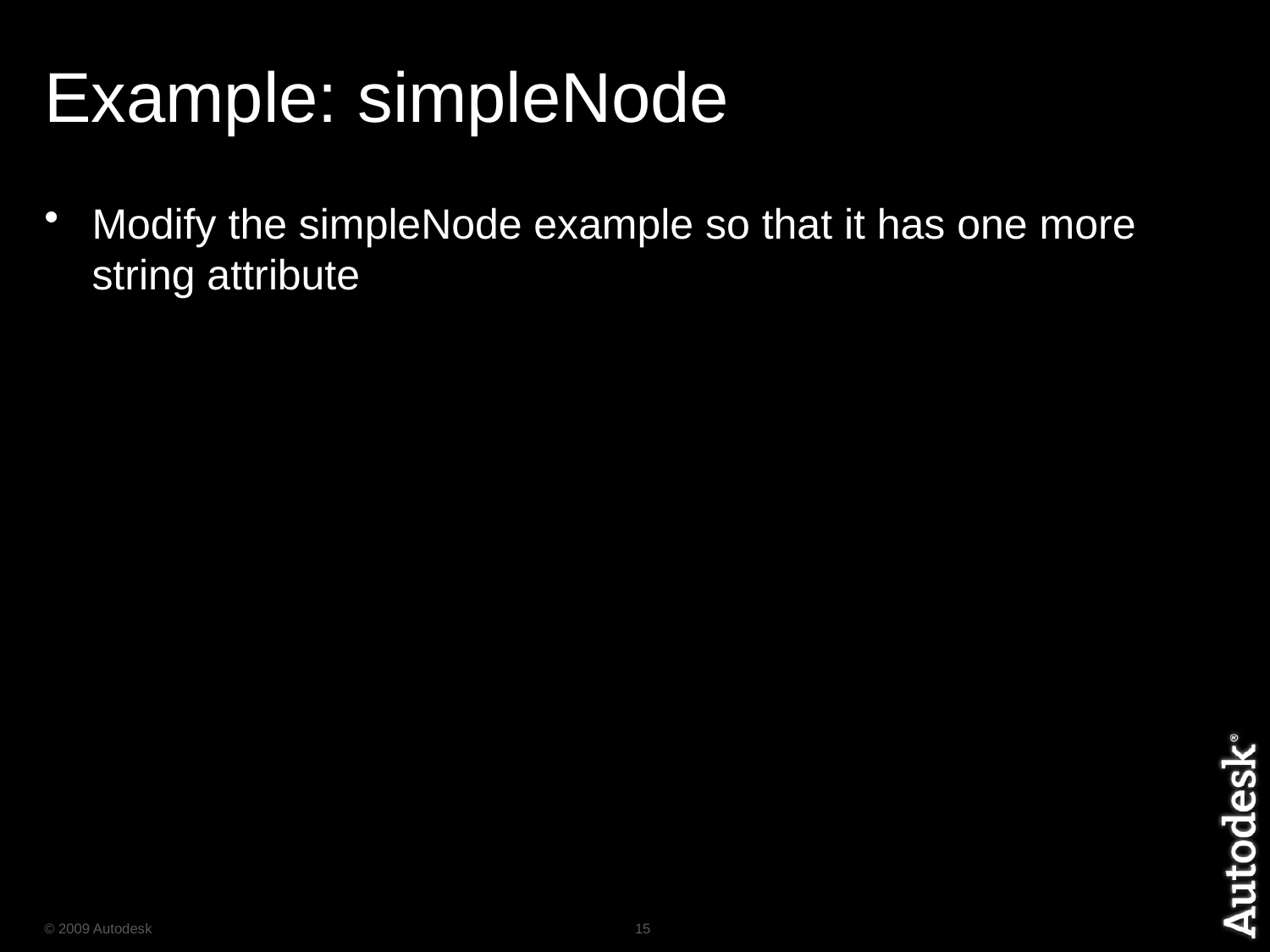

# Example: simpleNode
Modify the simpleNode example so that it has one more string attribute